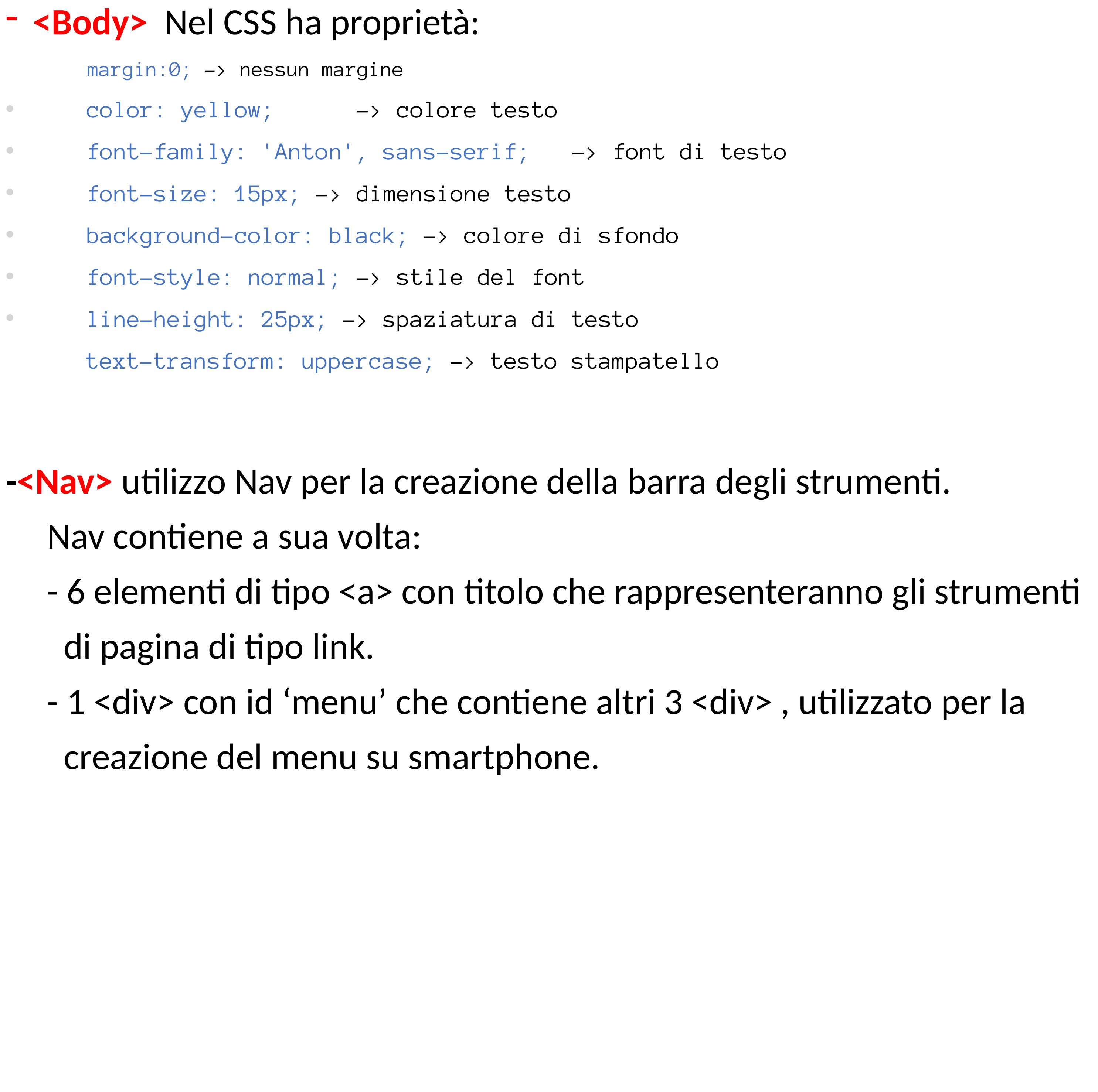

<Body>  Nel CSS ha proprietà:
       margin:0; -> nessun margine
    color: yellow;      -> colore testo
    font-family: 'Anton', sans-serif;   -> font di testo
    font-size: 15px; -> dimensione testo
    background-color: black; -> colore di sfondo
    font-style: normal; -> stile del font
    line-height: 25px; -> spaziatura di testo
      text-transform: uppercase; -> testo stampatello

-<Nav> utilizzo Nav per la creazione della barra degli strumenti.
     Nav contiene a sua volta:
     - 6 elementi di tipo <a> con titolo che rappresenteranno gli strumenti
       di pagina di tipo link.
     - 1 <div> con id ‘menu’ che contiene altri 3 <div> , utilizzato per la
       creazione del menu su smartphone.